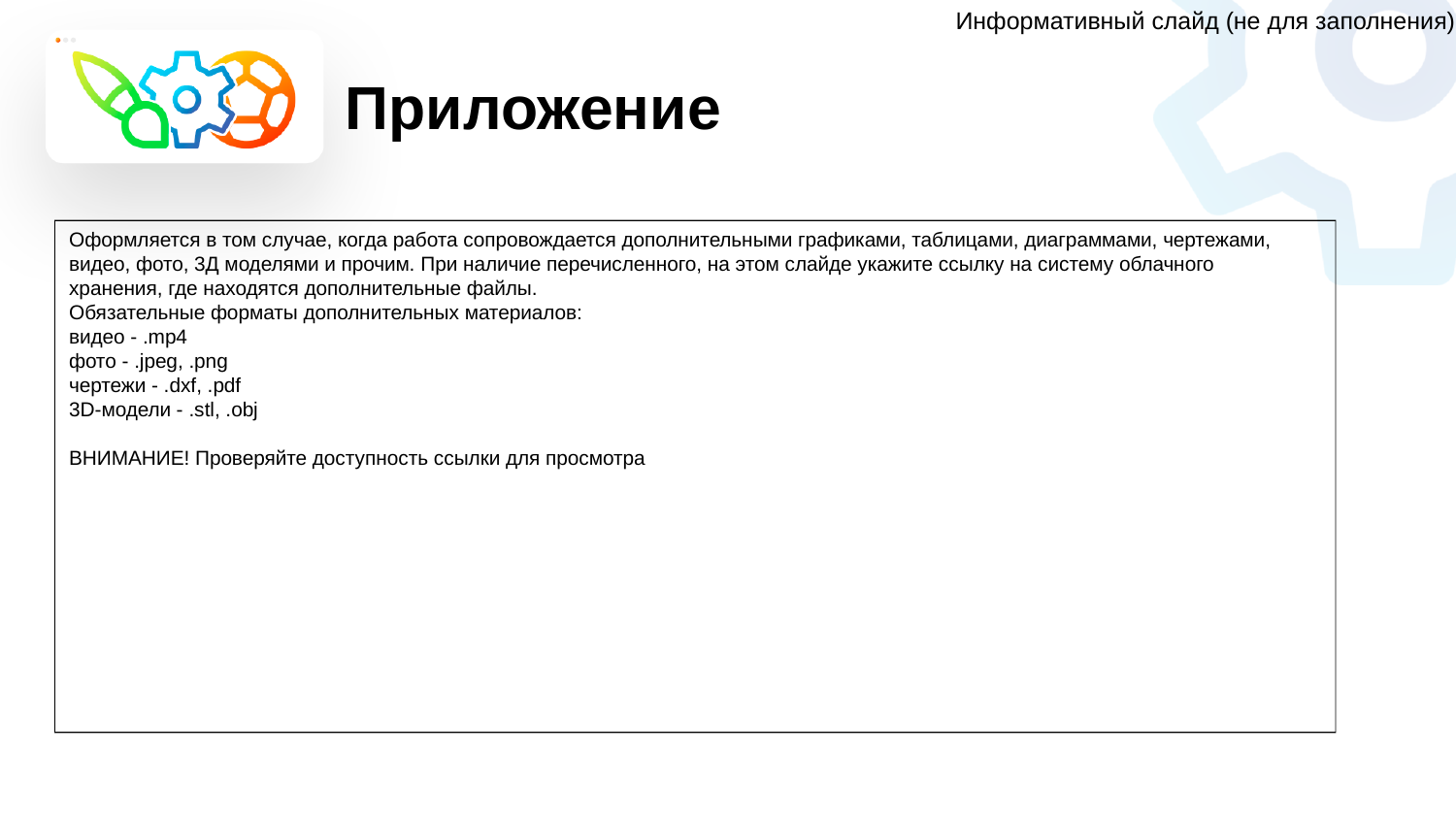

Информативный слайд (не для заполнения)
# Приложение
Оформляется в том случае, когда работа сопровождается дополнительными графиками, таблицами, диаграммами, чертежами, видео, фото, 3Д моделями и прочим. При наличие перечисленного, на этом слайде укажите ссылку на систему облачного хранения, где находятся дополнительные файлы.
Обязательные форматы дополнительных материалов:
видео - .mp4
фото - .jpeg, .png
чертежи - .dxf, .pdf
3D-модели - .stl, .obj

ВНИМАНИЕ! Проверяйте доступность ссылки для просмотра